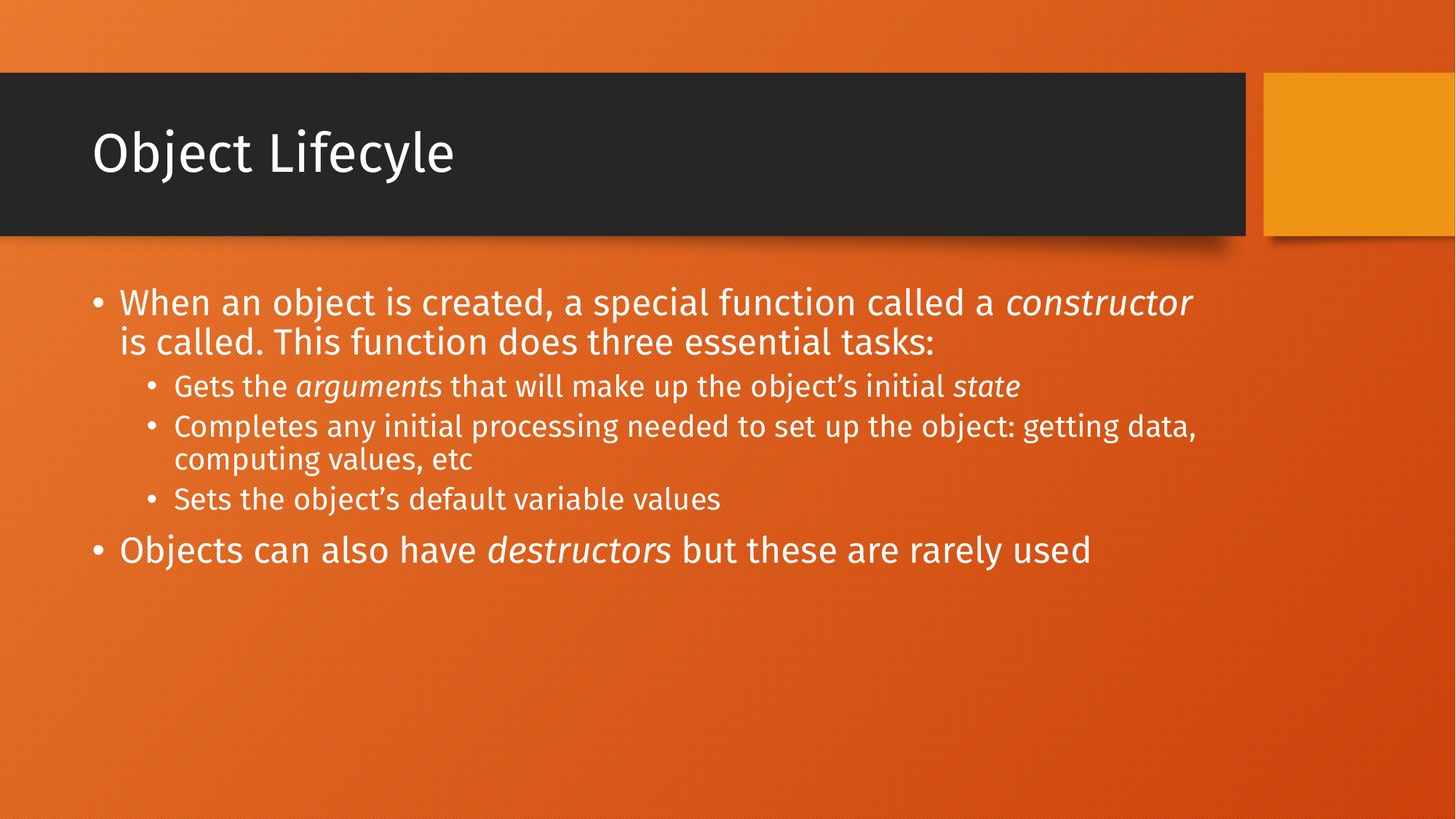

# Object Lifecyle
When an object is created, a special function called a constructor is called. This function does three essential tasks:
Gets the arguments that will make up the object’s initial state
Completes any initial processing needed to set up the object: getting data, computing values, etc
Sets the object’s default variable values
Objects can also have destructors but these are rarely used